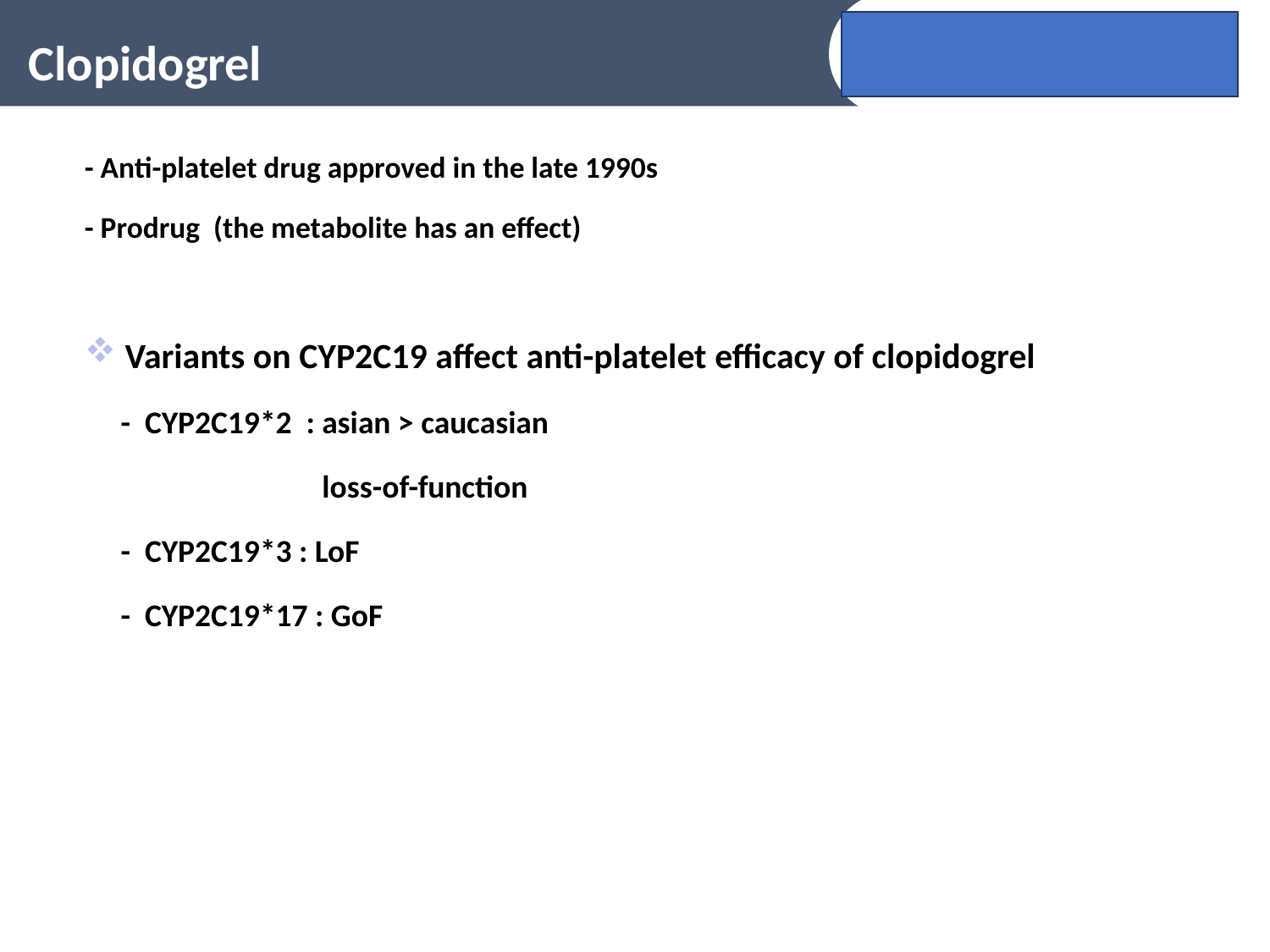

Clopidogrel

- Anti-platelet drug approved in the late 1990s
- Prodrug  (the metabolite has an effect)

 Variants on CYP2C19 affect anti-platelet efficacy of clopidogrel
     -  CYP2C19*2  : asian > caucasian
                                 loss-of-function
     -  CYP2C19*3 : LoF
     -  CYP2C19*17 : GoF